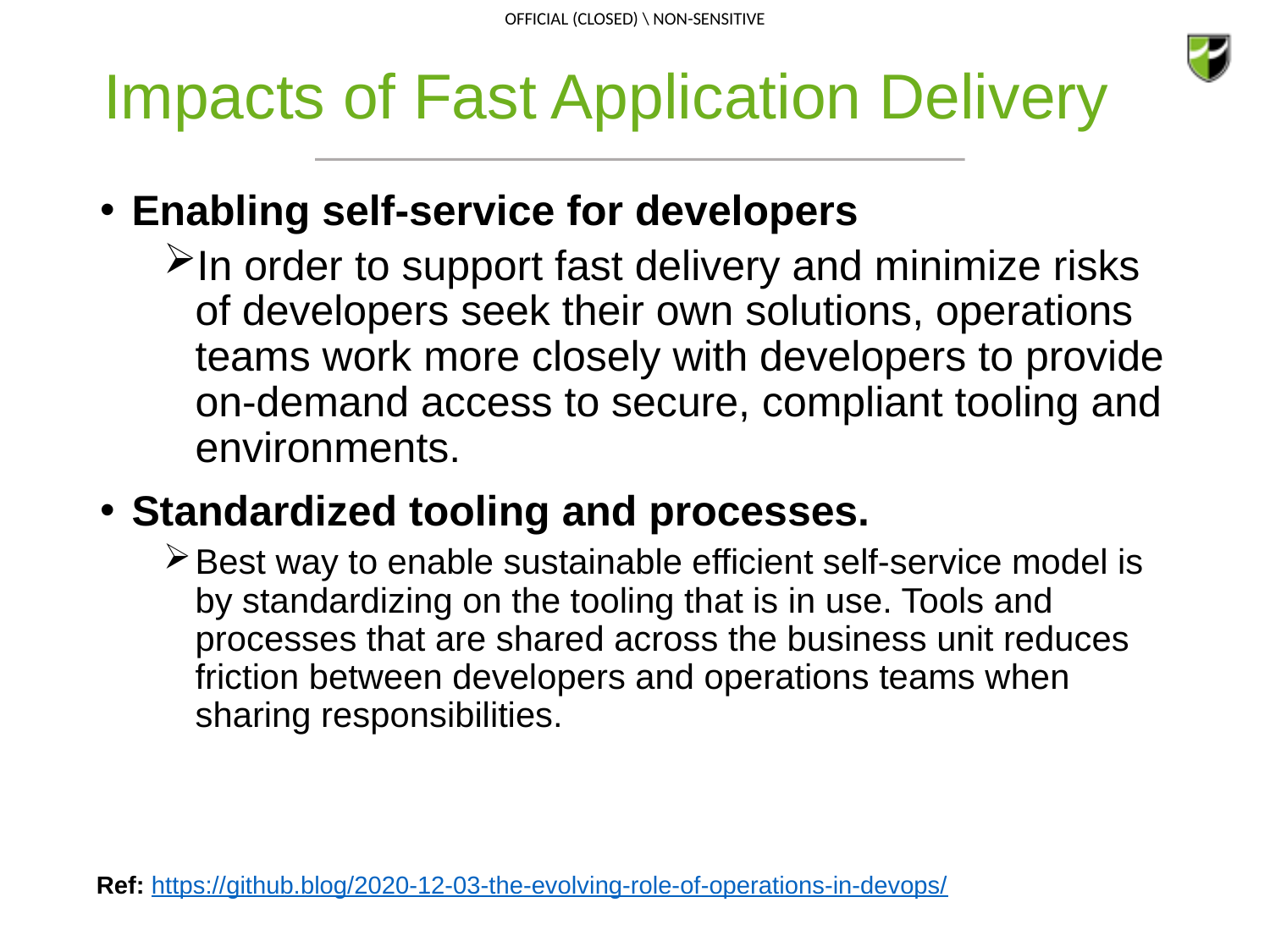

# Impacts of Fast Application Delivery
Enabling self-service for developers
In order to support fast delivery and minimize risks of developers seek their own solutions, operations teams work more closely with developers to provide on-demand access to secure, compliant tooling and environments.
Standardized tooling and processes.
Best way to enable sustainable efficient self-service model is by standardizing on the tooling that is in use. Tools and processes that are shared across the business unit reduces friction between developers and operations teams when sharing responsibilities.

Ref: https://github.blog/2020-12-03-the-evolving-role-of-operations-in-devops/